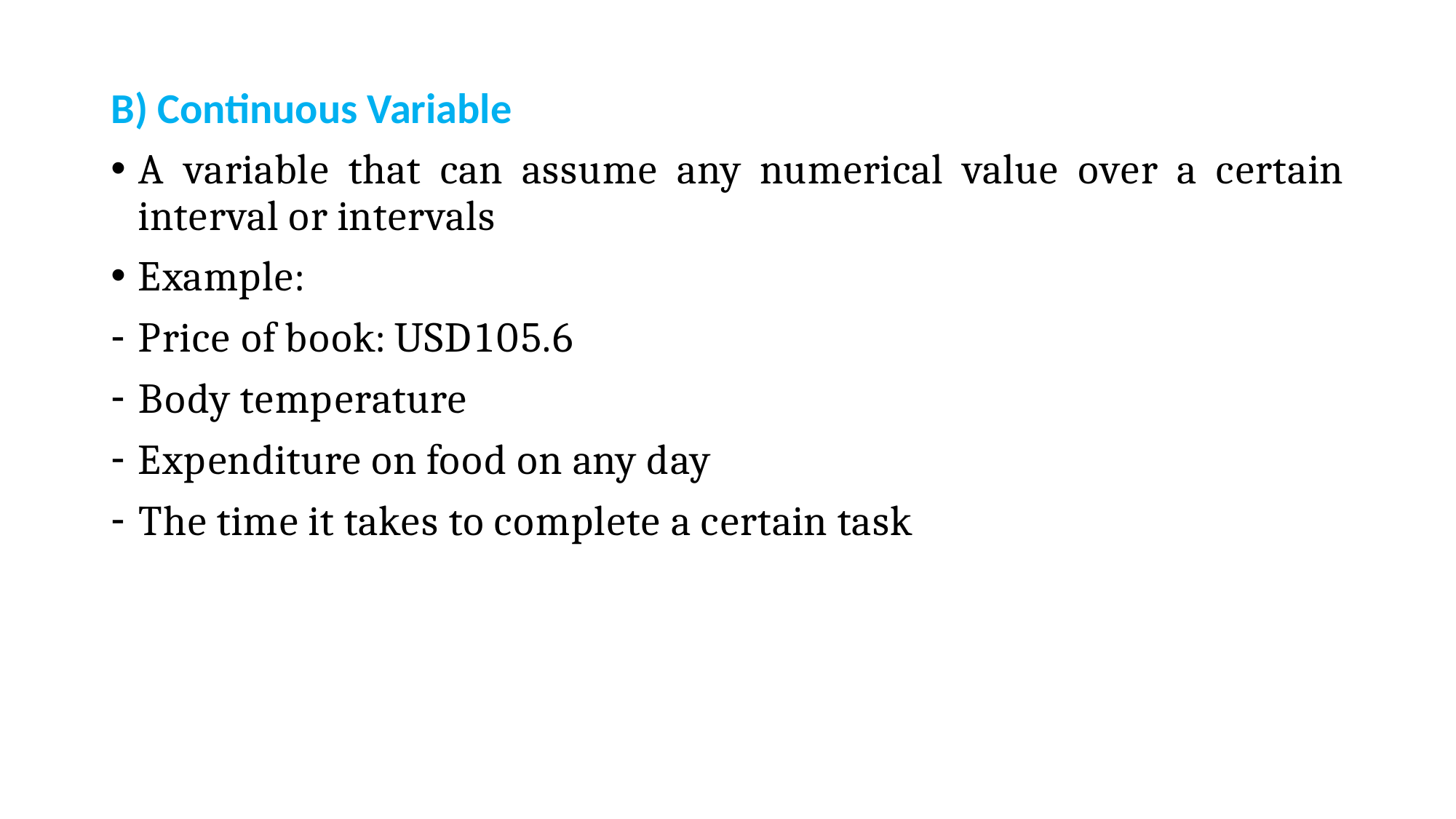

B) Continuous Variable
A variable that can assume any numerical value over a certain interval or intervals
Example:
Price of book: USD105.6
Body temperature
Expenditure on food on any day
The time it takes to complete a certain task